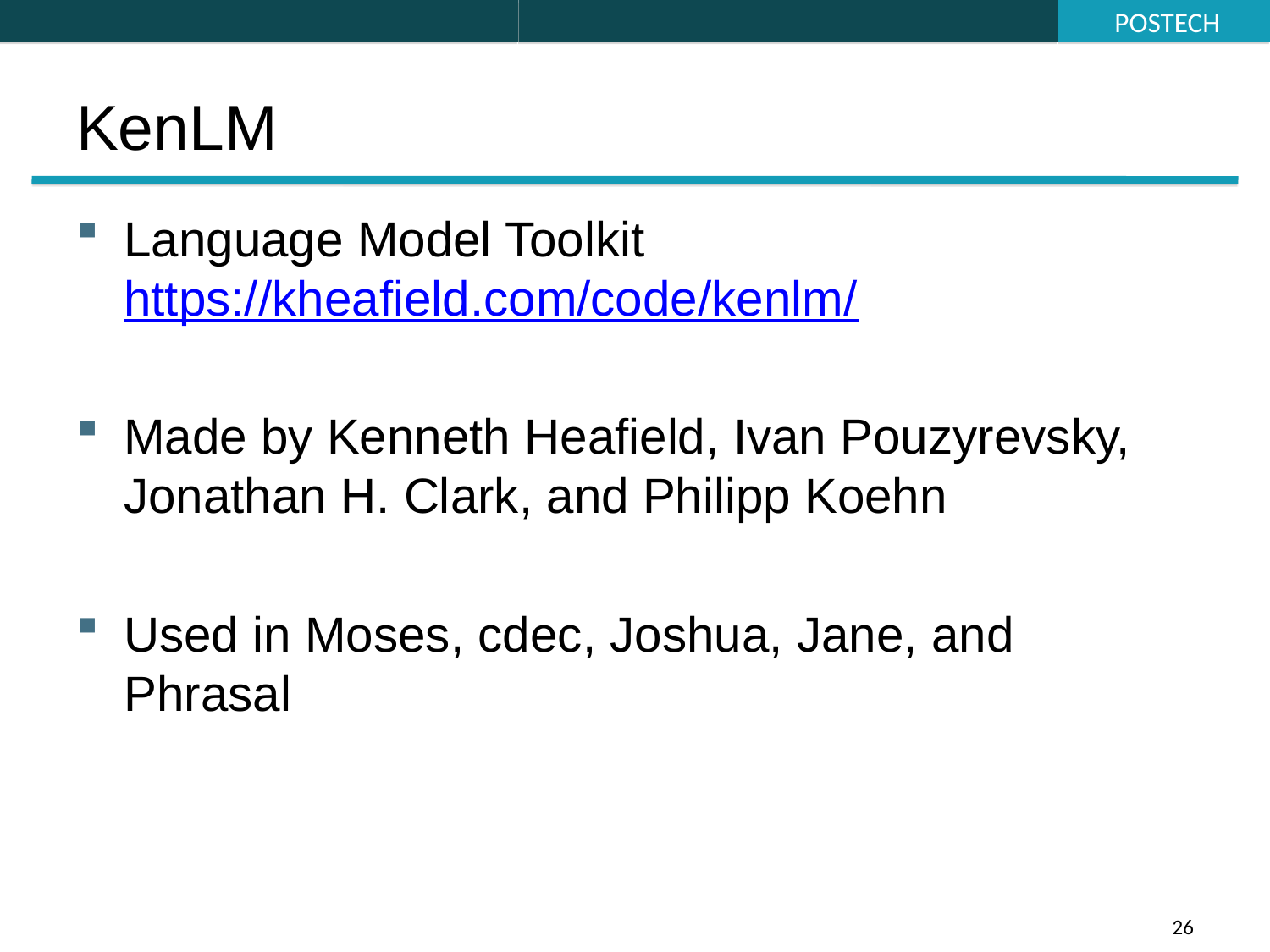

# KenLM
Language Model Toolkit
https://kheafield.com/code/kenlm/

Made by Kenneth Heafield, Ivan Pouzyrevsky, Jonathan H. Clark, and Philipp Koehn

Used in Moses, cdec, Joshua, Jane, and Phrasal
26